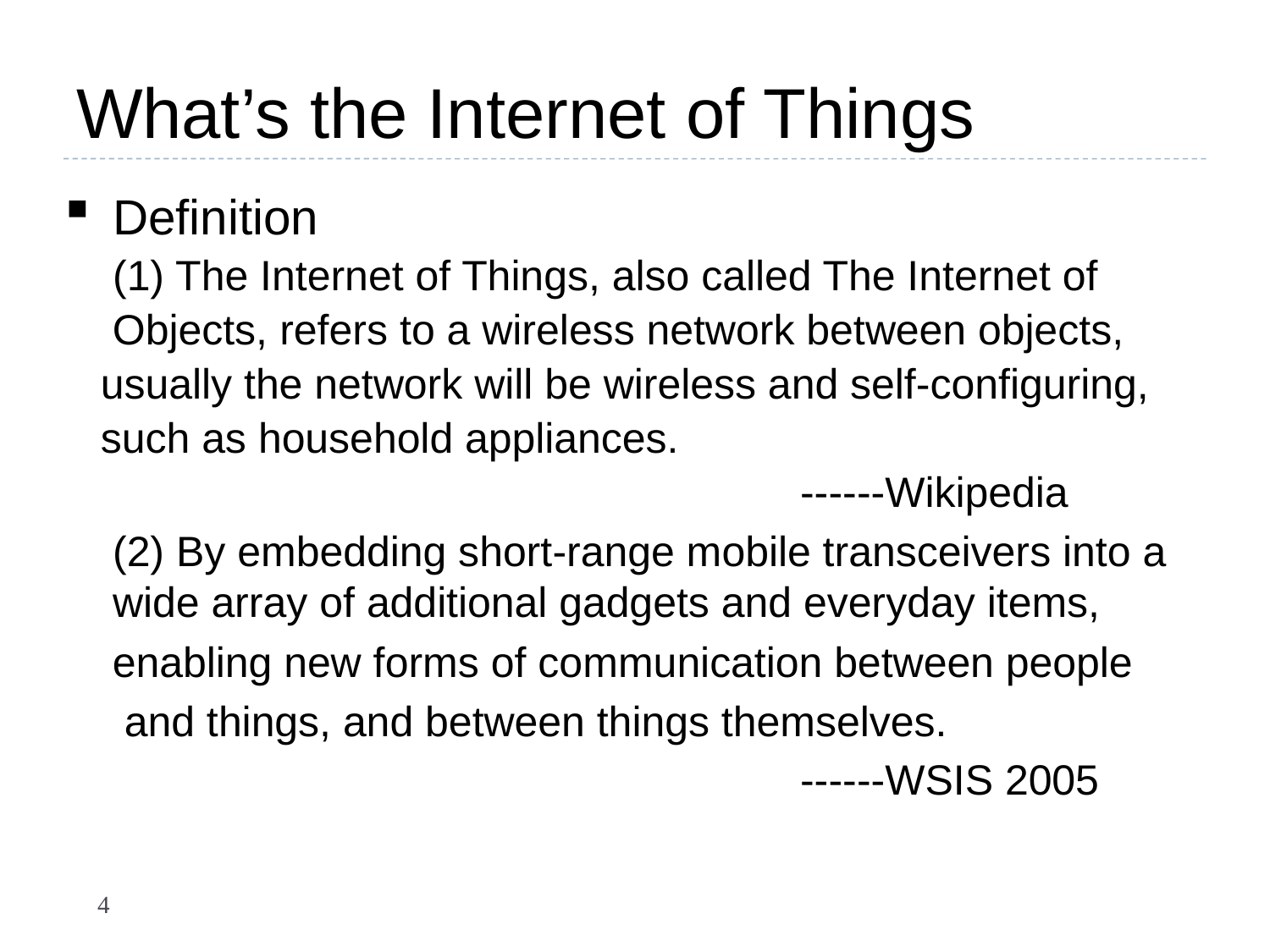

# What’s the Internet of Things
Definition
	(1) The Internet of Things, also called The Internet of
    Objects, refers to a wireless network between objects,
   usually the network will be wireless and self-configuring,
   such as household appliances.
                                                              ------Wikipedia
	(2) By embedding short-range mobile transceivers into a wide array of additional gadgets and everyday items,
    enabling new forms of communication between people
     and things, and between things themselves.
                                                              ------WSIS 2005
4